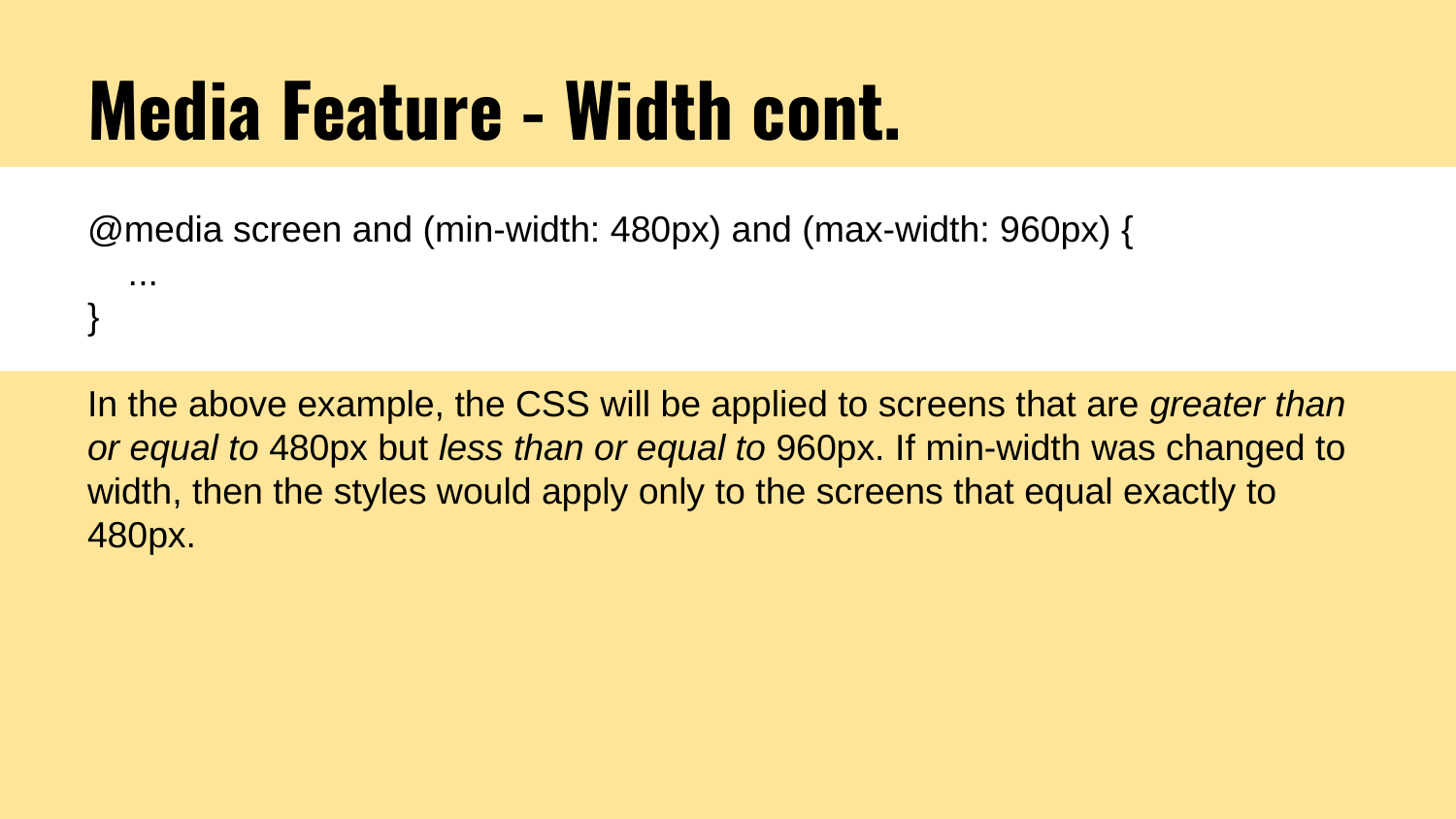

# Media Feature - Width cont.

@media screen and (min-width: 480px) and (max-width: 960px) {
    ...
}

In the above example, the CSS will be applied to screens that are greater than or equal to 480px but less than or equal to 960px. If min-width was changed to width, then the styles would apply only to the screens that equal exactly to 480px.